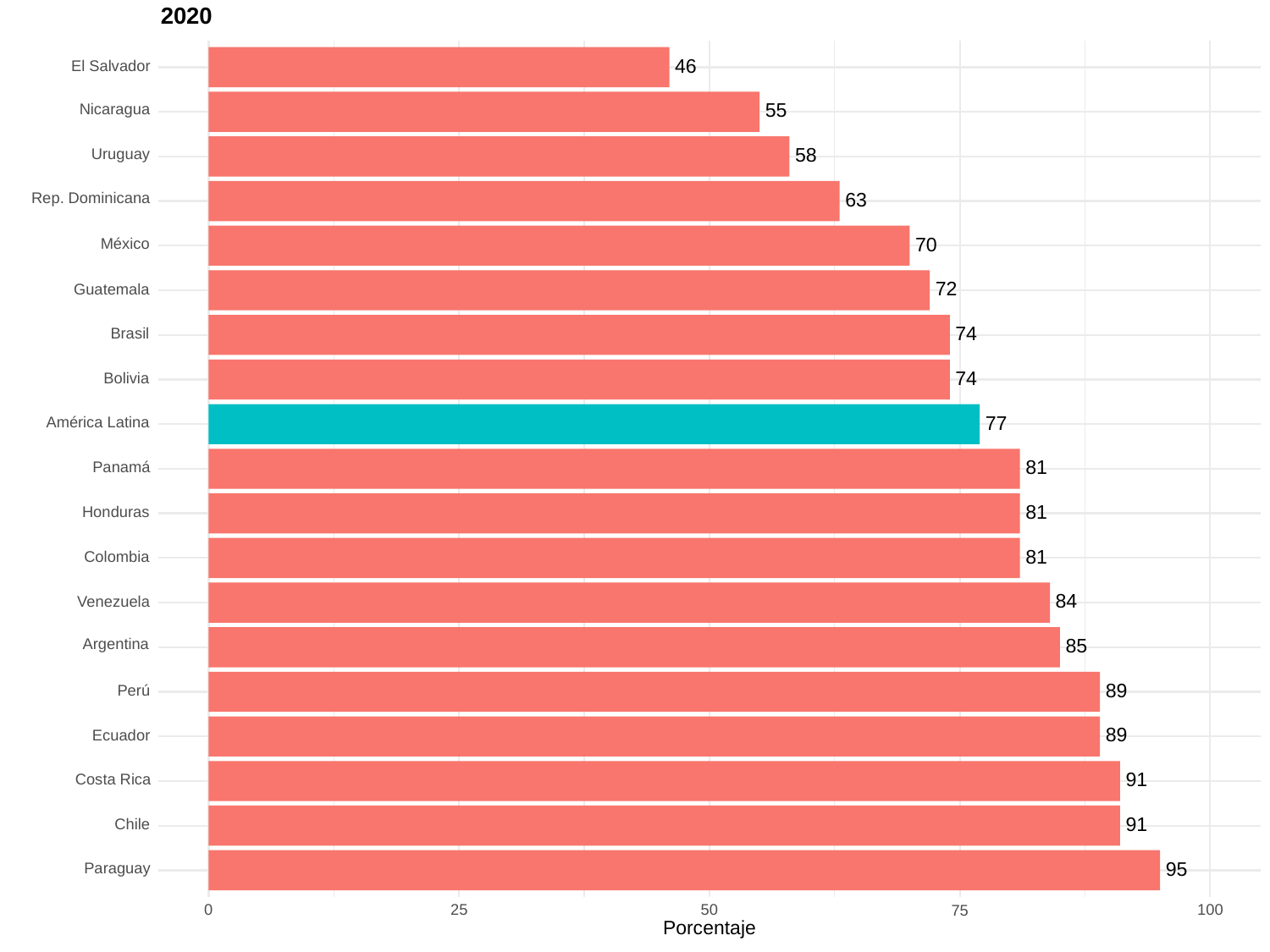

2020

46
El Salvador

Nicaragua
55

Uruguay
58

Rep. Dominicana
63

70
México

72
Guatemala

74
Brasil

74
Bolivia

América Latina
77

81
Panamá

81
Honduras

81
Colombia

84
Venezuela

Argentina
85

89
Perú

89
Ecuador

91
Costa Rica

91
Chile

Paraguay
95

0
25
50
100
75
Porcentaje